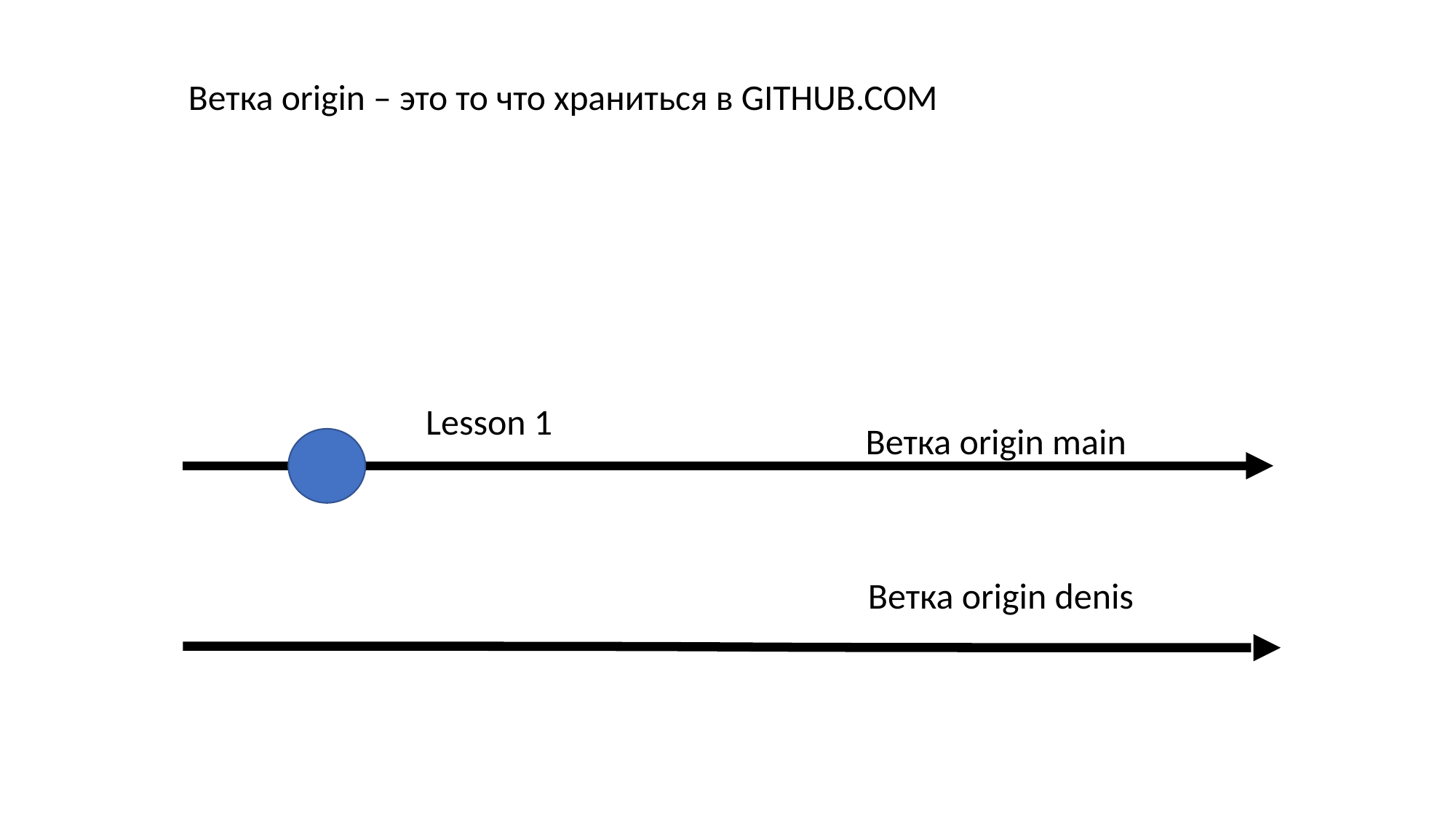

Ветка origin – это то что храниться в GITHUB.COM
Lesson 1
Ветка origin main

# Ветка origin denis